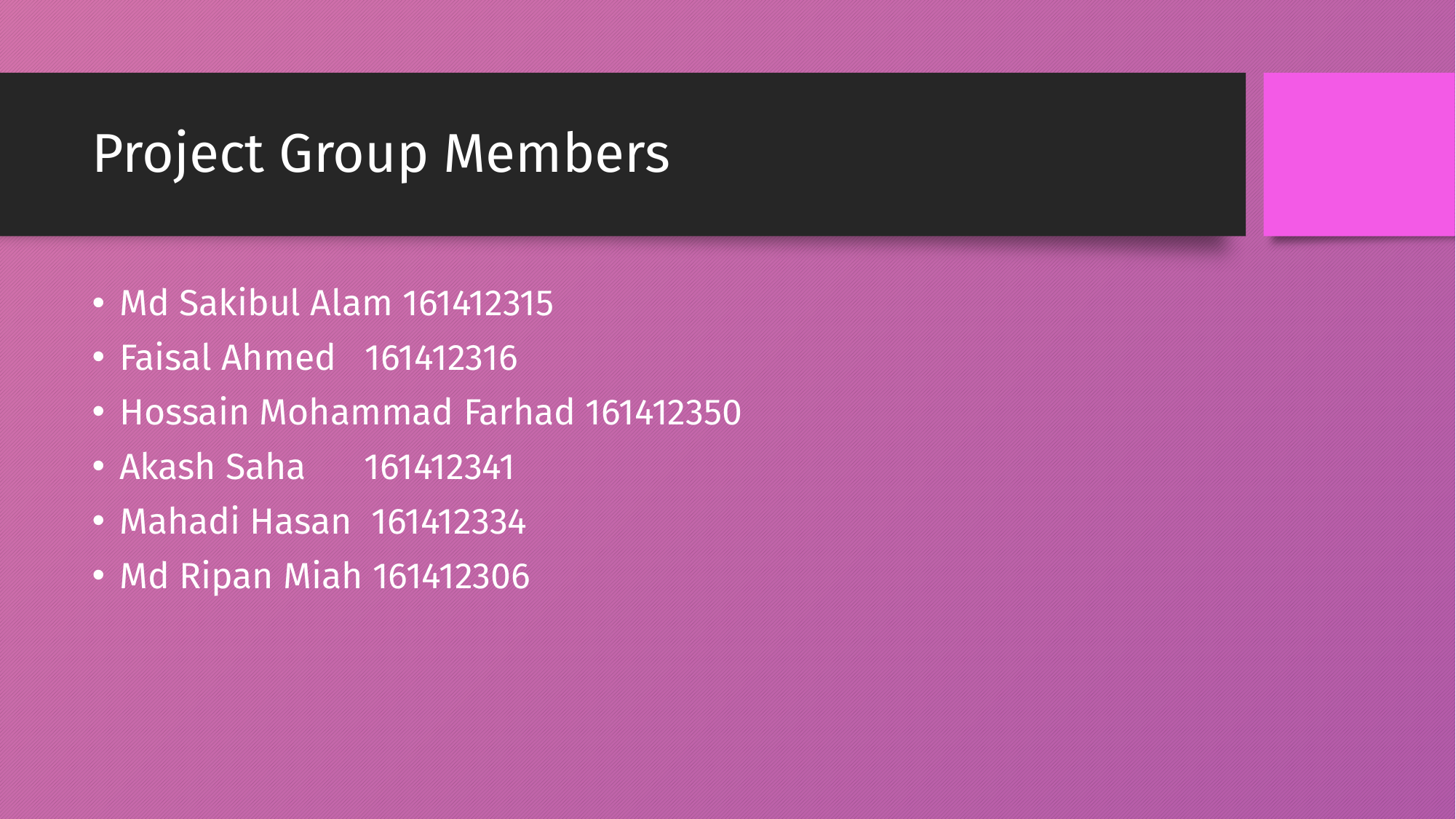

# Project Group Members
Md Sakibul Alam 161412315
Faisal Ahmed   161412316
Hossain Mohammad Farhad 161412350
Akash Saha      161412341
Mahadi Hasan  161412334
Md Ripan Miah 161412306